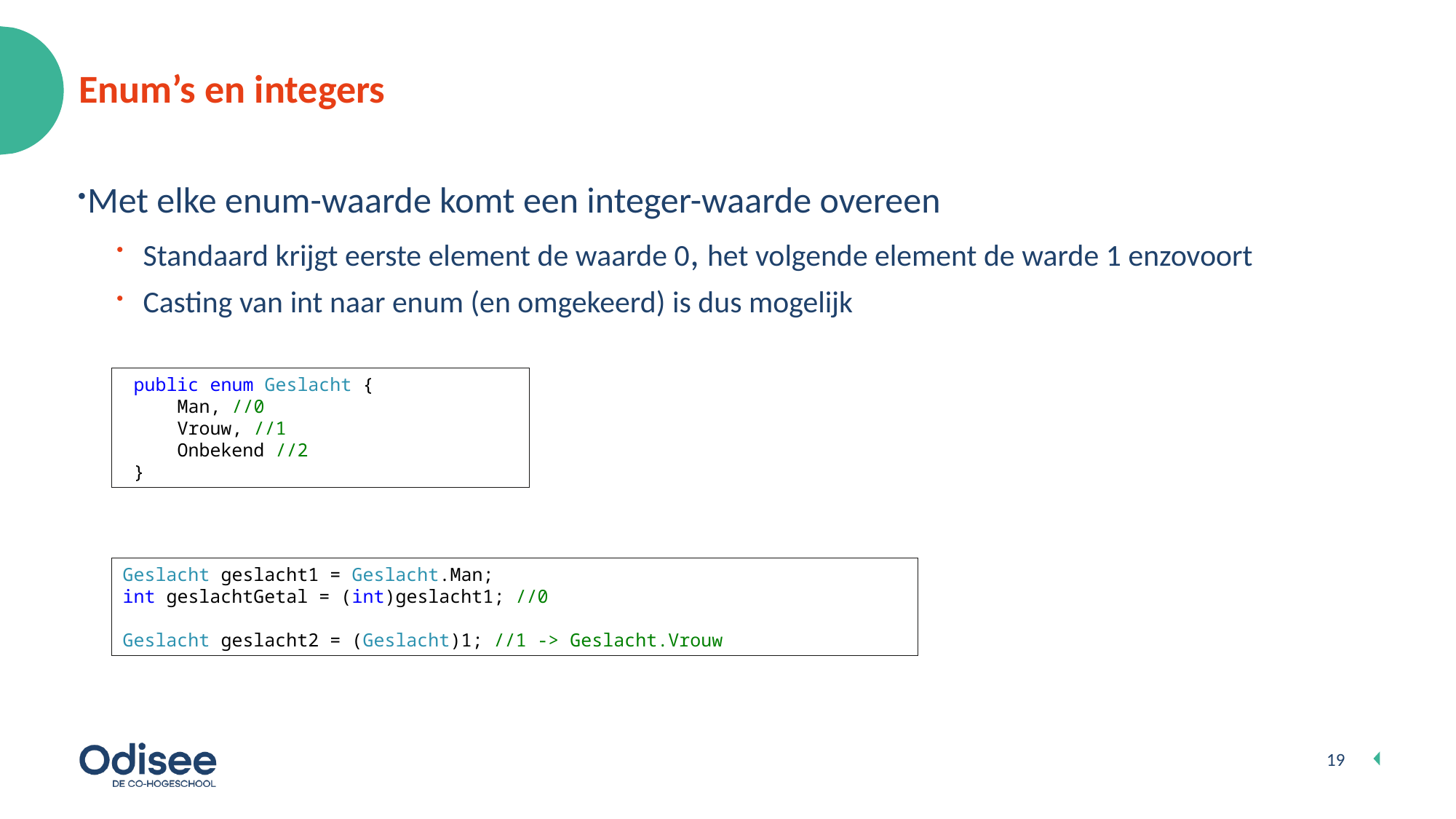

# Enum’s en integers
Met elke enum-waarde komt een integer-waarde overeen
Standaard krijgt eerste element de waarde 0, het volgende element de warde 1 enzovoort
Casting van int naar enum (en omgekeerd) is dus mogelijk
 public enum Geslacht {
     Man, //0
     Vrouw, //1
     Onbekend //2
 }
Geslacht geslacht1 = Geslacht.Man;
int geslachtGetal = (int)geslacht1; //0

Geslacht geslacht2 = (Geslacht)1; //1 -> Geslacht.Vrouw

19